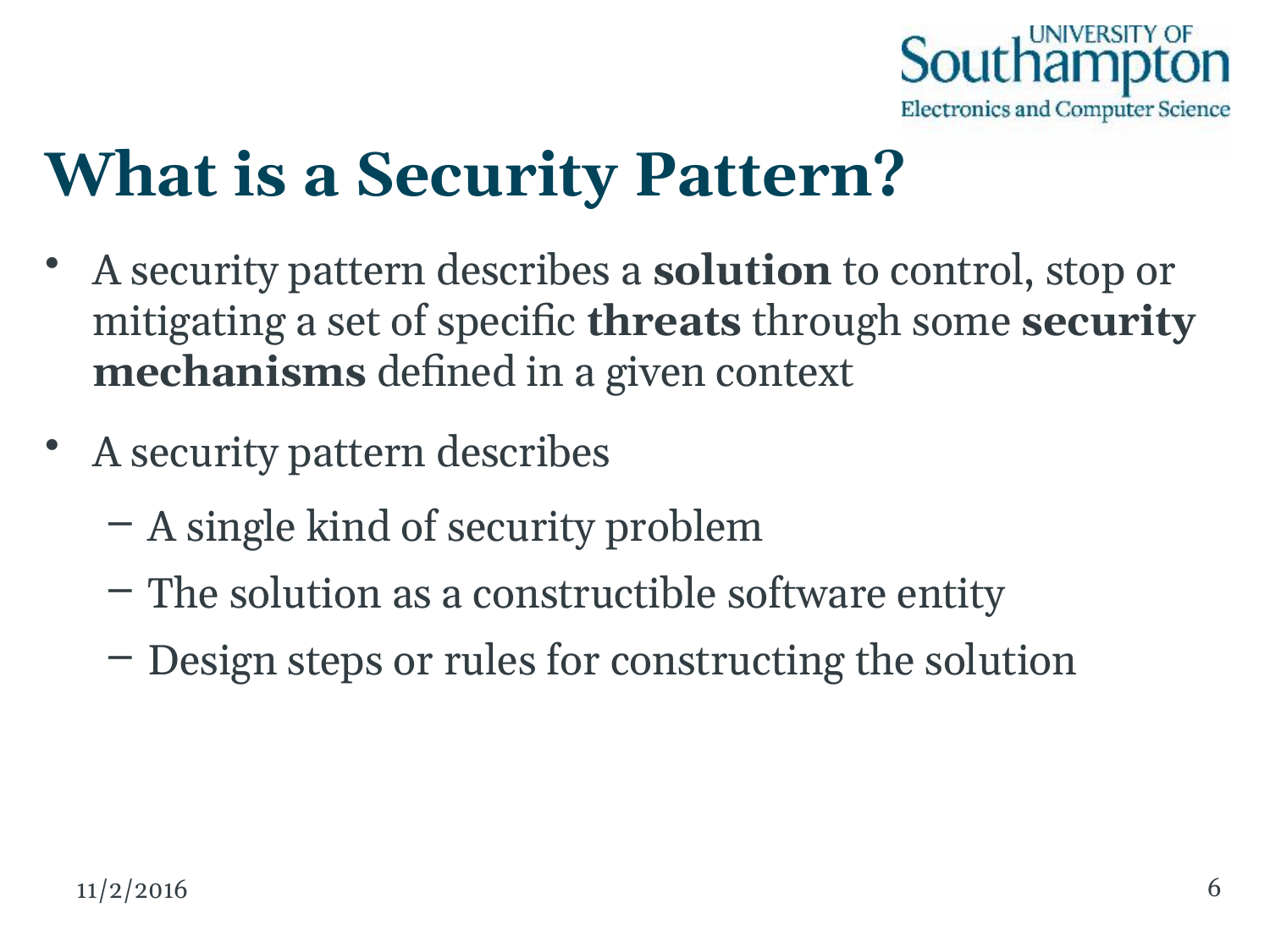

# What is a Security Pattern?
A security pattern describes a solution to control, stop or mitigating a set of specific threats through some security mechanisms defined in a given context
A security pattern describes
A single kind of security problem
The solution as a constructible software entity
Design steps or rules for constructing the solution
6
11/2/2016